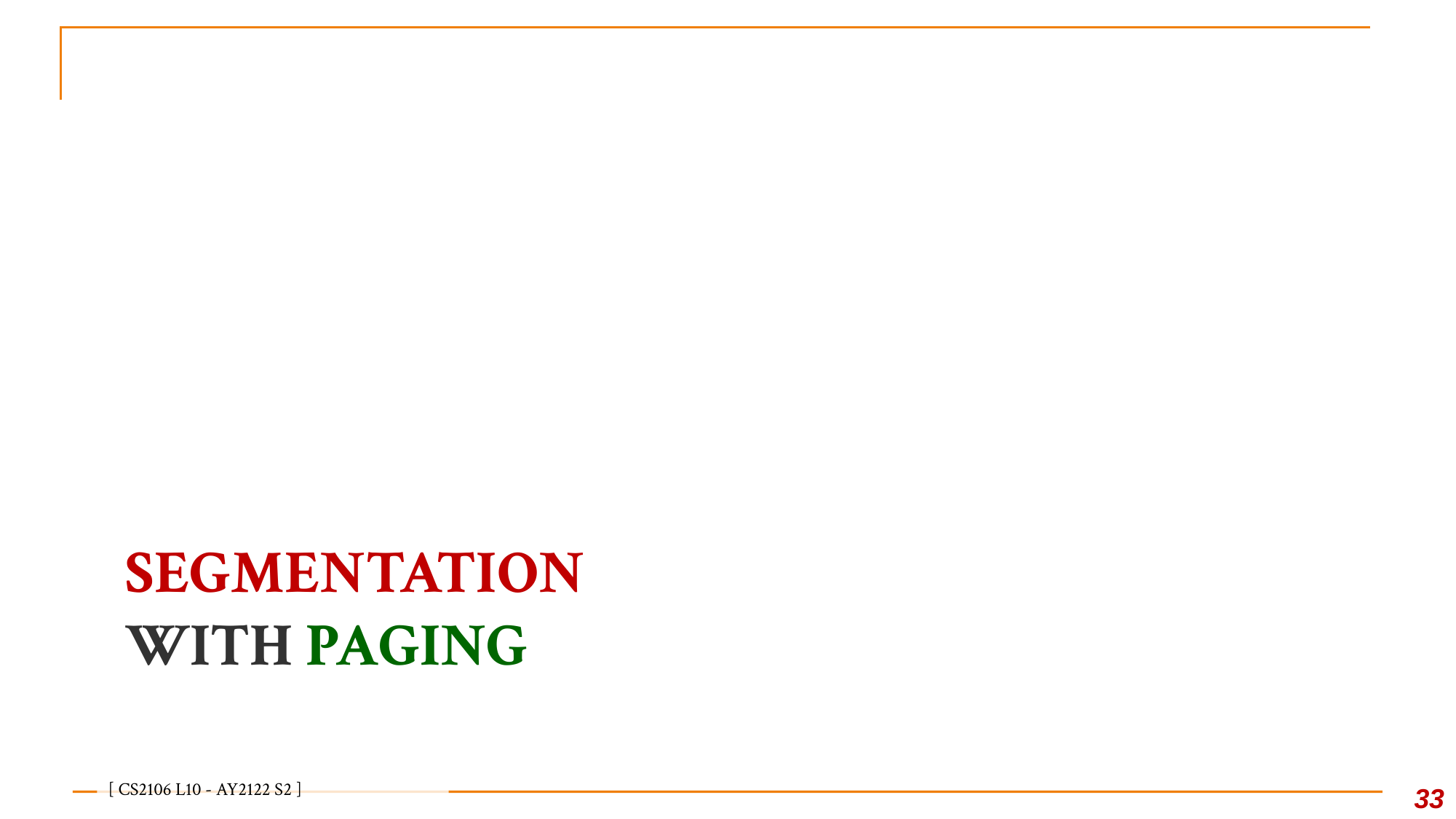

# Segmentation with paging
33
[ CS2106 L10 - AY2122 S2 ]